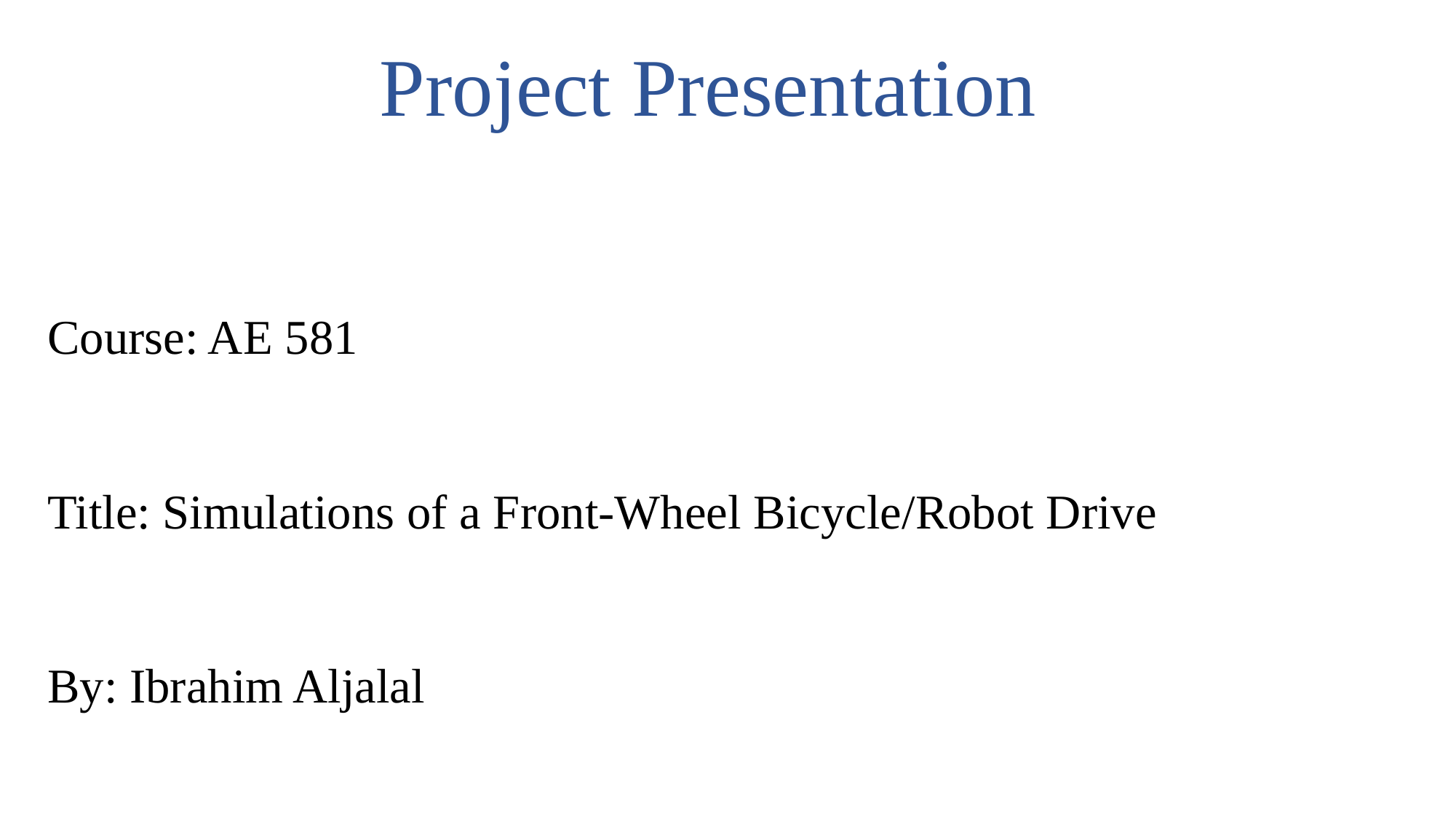

Project Presentation
Course: AE 581

Title: Simulations of a Front-Wheel Bicycle/Robot Drive

By: Ibrahim Aljalal